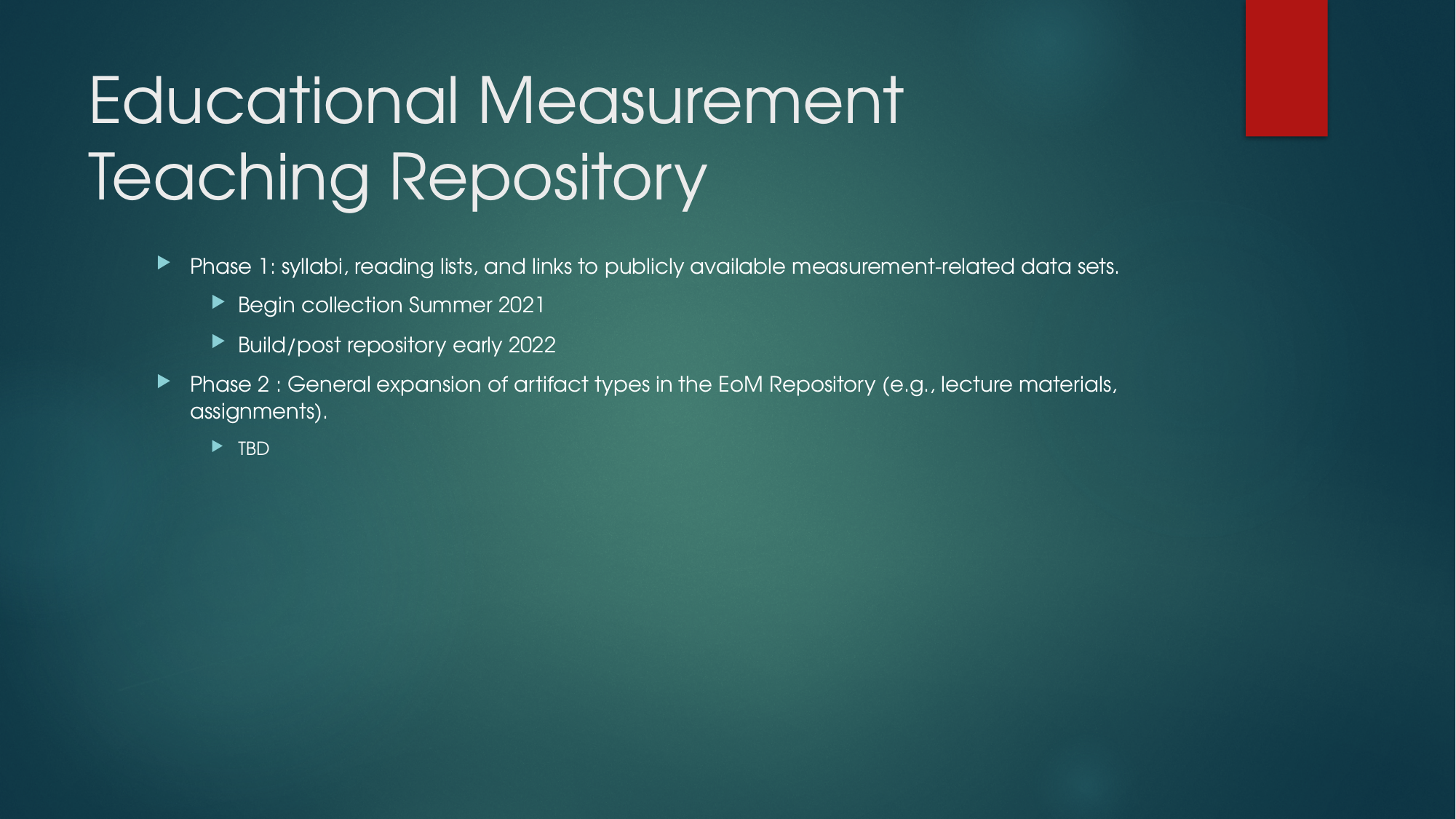

# Educational Measurement Teaching Repository
Phase 1: syllabi, reading lists, and links to publicly available measurement-related data sets.
Begin collection Summer 2021
Build/post repository early 2022
Phase 2 : General expansion of artifact types in the EoM Repository (e.g., lecture materials, assignments).
TBD